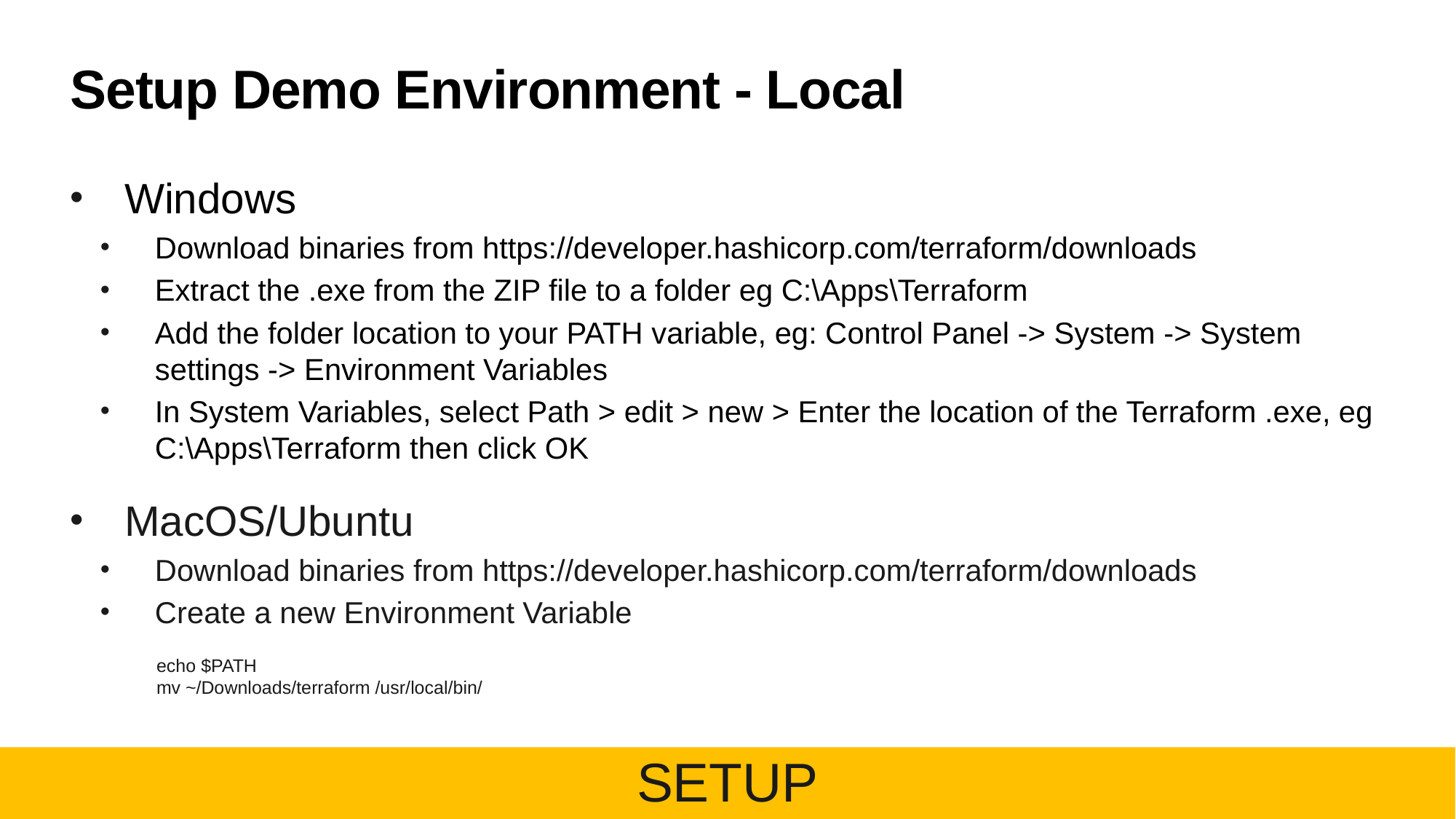

# Setup Demo Environment - Local
Windows
Download binaries from https://developer.hashicorp.com/terraform/downloads
Extract the .exe from the ZIP file to a folder eg C:\Apps\Terraform
Add the folder location to your PATH variable, eg: Control Panel -> System -> System settings -> Environment Variables
In System Variables, select Path > edit > new > Enter the location of the Terraform .exe, eg C:\Apps\Terraform then click OK
MacOS/Ubuntu
Download binaries from https://developer.hashicorp.com/terraform/downloads
Create a new Environment Variable
echo $PATH
mv ~/Downloads/terraform /usr/local/bin/

SETUP